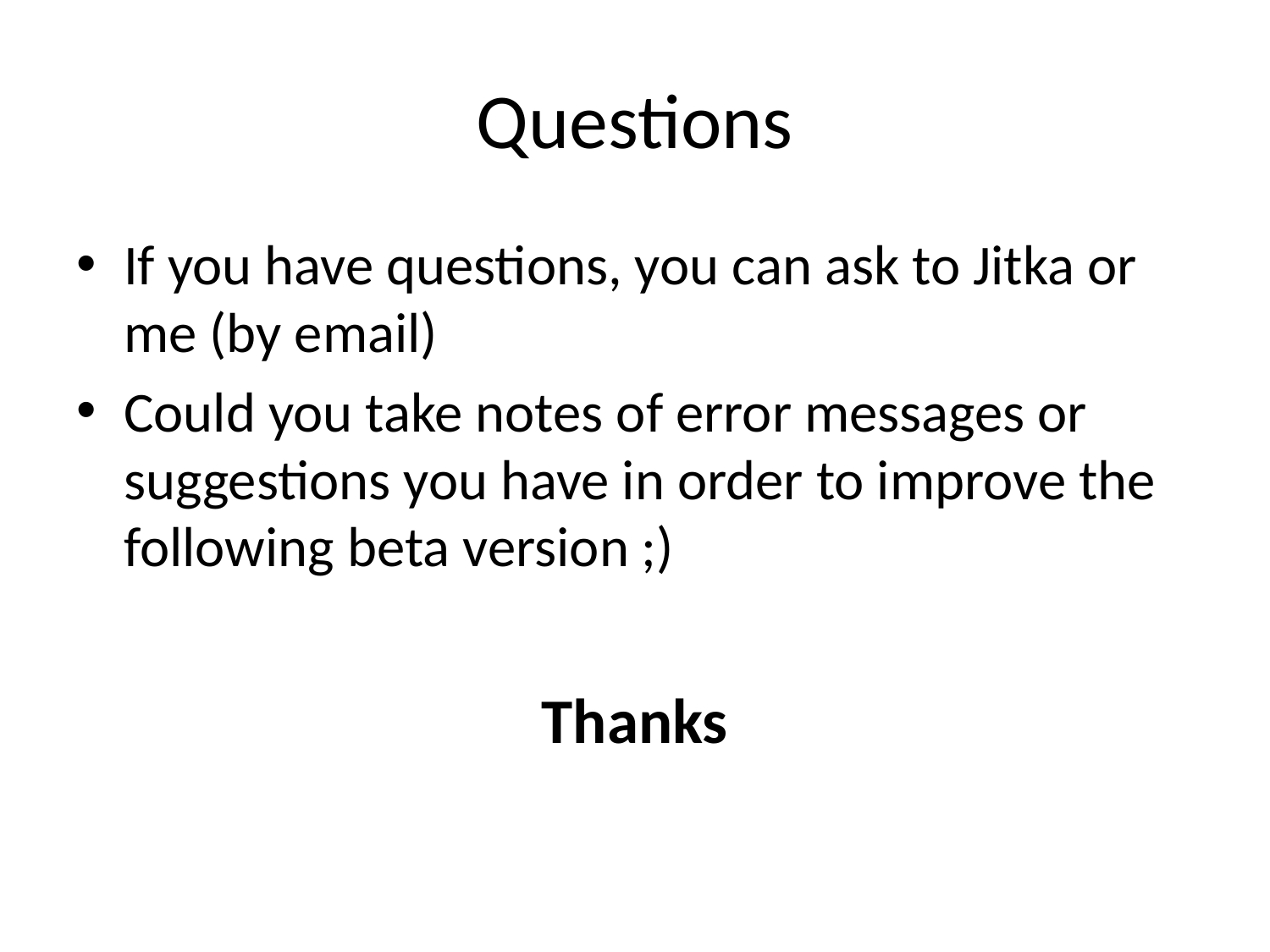

# Questions
If you have questions, you can ask to Jitka or me (by email)
Could you take notes of error messages or suggestions you have in order to improve the following beta version ;)

Thanks